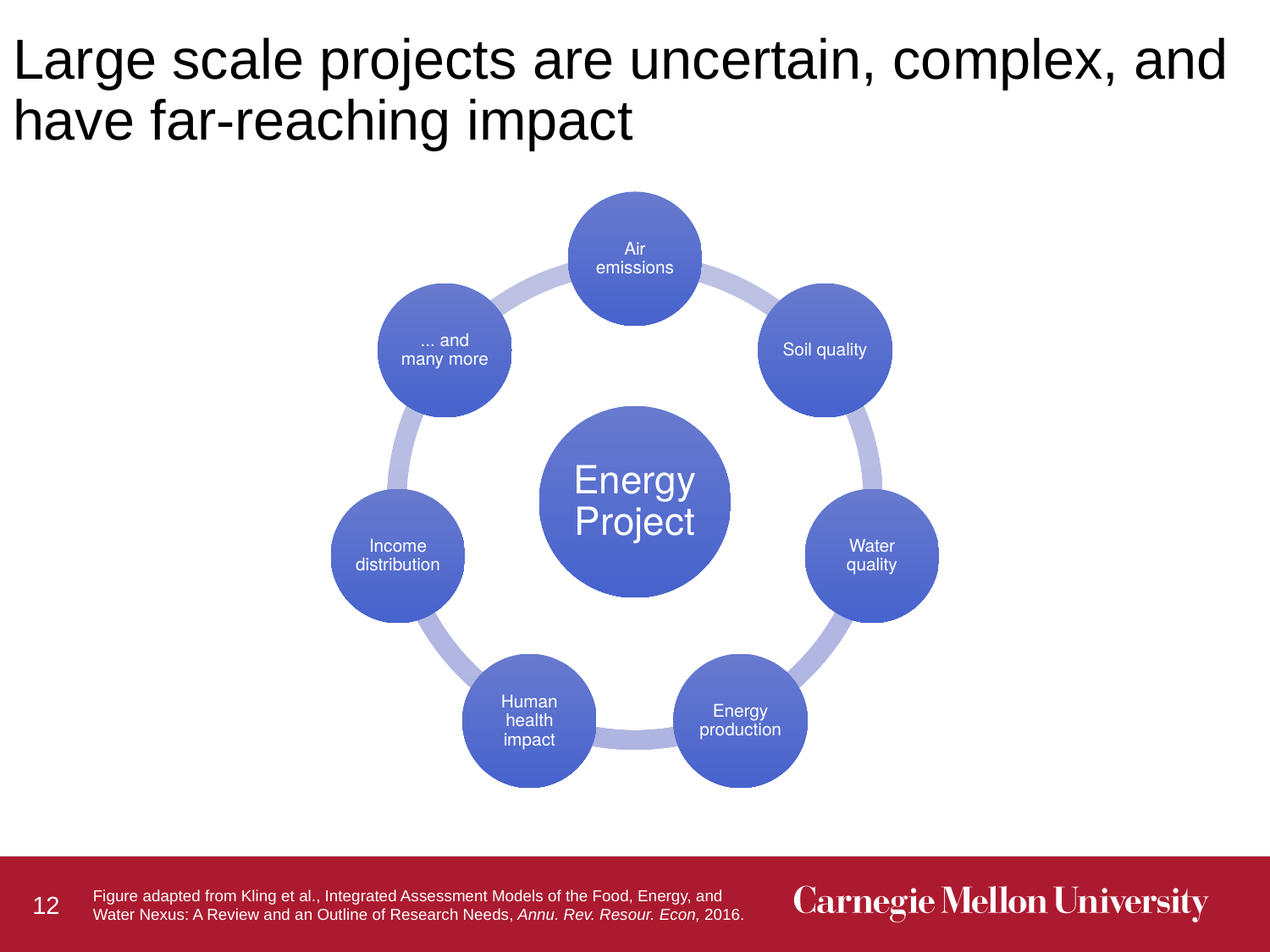

# Large scale projects are uncertain, complex, and have far-reaching impact
Energy Project
Air emissions
Soil quality
Water quality
Energy production
Human health impact
Income distribution
... and many more
Figure adapted from Kling et al., Integrated Assessment Models of the Food, Energy, and Water Nexus: A Review and an Outline of Research Needs, Annu. Rev. Resour. Econ, 2016.
12